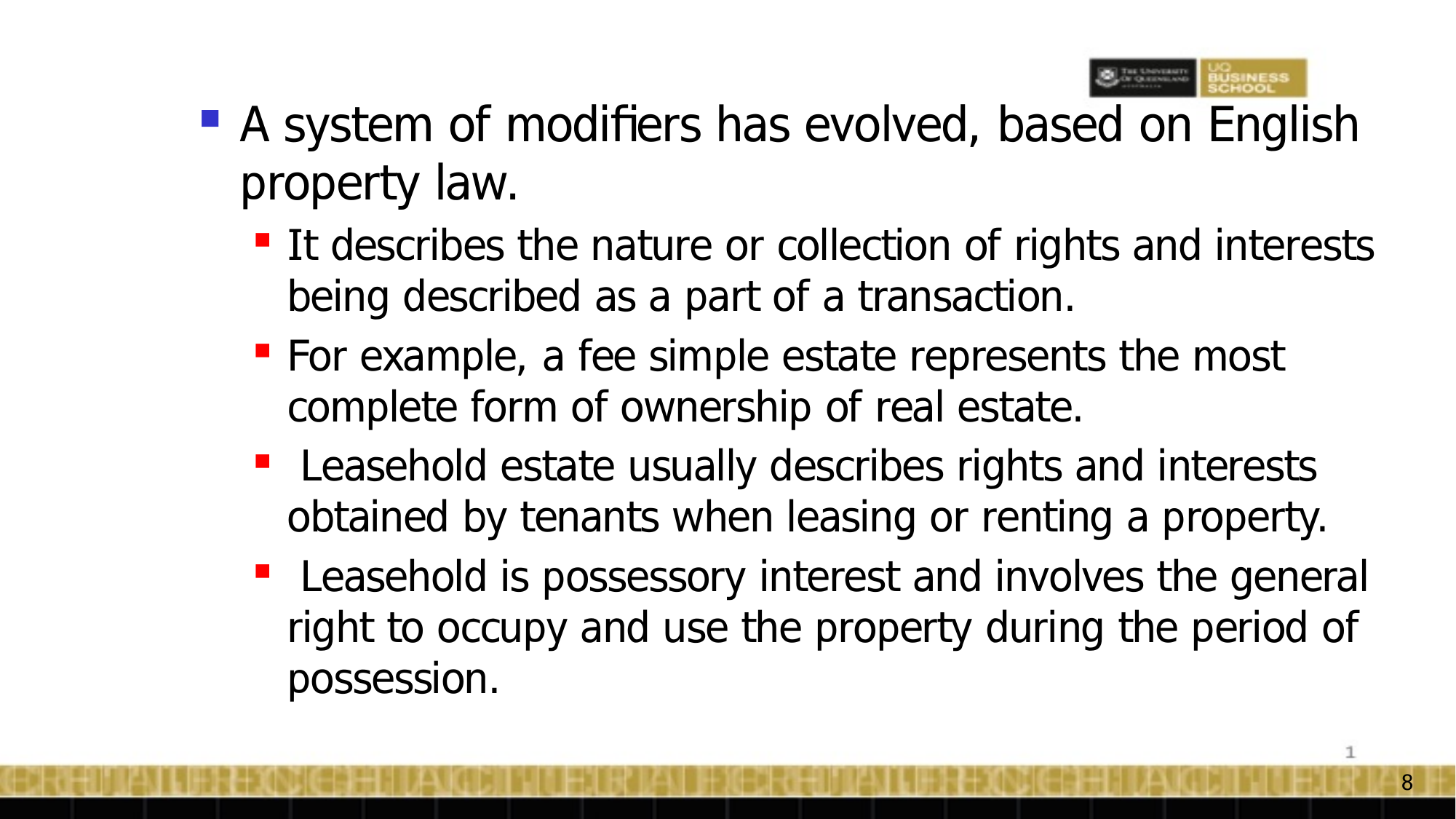

A system of modifiers has evolved, based on English property law.
It describes the nature or collection of rights and interests being described as a part of a transaction.
For example, a fee simple estate represents the most complete form of ownership of real estate.
 Leasehold estate usually describes rights and interests obtained by tenants when leasing or renting a property.
 Leasehold is possessory interest and involves the general right to occupy and use the property during the period of possession.

8